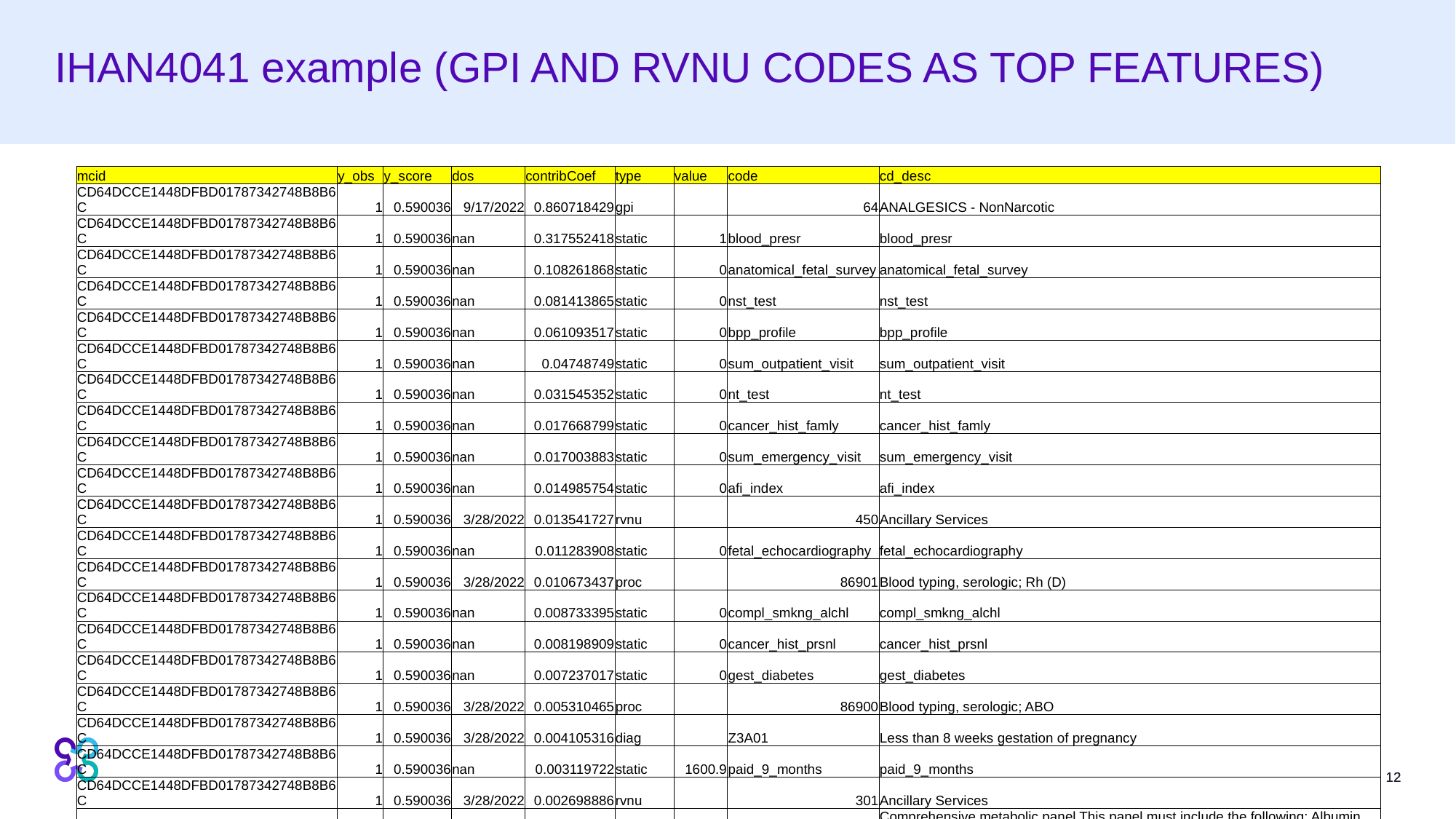

# IHAN4041 example (GPI AND RVNU CODES AS TOP FEATURES)
| mcid | y\_obs | y\_score | dos | contribCoef | type | value | code | cd\_desc |
| --- | --- | --- | --- | --- | --- | --- | --- | --- |
| CD64DCCE1448DFBD01787342748B8B6C | 1 | 0.590036 | 9/17/2022 | 0.860718429 | gpi |  | 64 | ANALGESICS - NonNarcotic |
| CD64DCCE1448DFBD01787342748B8B6C | 1 | 0.590036 | nan | 0.317552418 | static | 1 | blood\_presr | blood\_presr |
| CD64DCCE1448DFBD01787342748B8B6C | 1 | 0.590036 | nan | 0.108261868 | static | 0 | anatomical\_fetal\_survey | anatomical\_fetal\_survey |
| CD64DCCE1448DFBD01787342748B8B6C | 1 | 0.590036 | nan | 0.081413865 | static | 0 | nst\_test | nst\_test |
| CD64DCCE1448DFBD01787342748B8B6C | 1 | 0.590036 | nan | 0.061093517 | static | 0 | bpp\_profile | bpp\_profile |
| CD64DCCE1448DFBD01787342748B8B6C | 1 | 0.590036 | nan | 0.04748749 | static | 0 | sum\_outpatient\_visit | sum\_outpatient\_visit |
| CD64DCCE1448DFBD01787342748B8B6C | 1 | 0.590036 | nan | 0.031545352 | static | 0 | nt\_test | nt\_test |
| CD64DCCE1448DFBD01787342748B8B6C | 1 | 0.590036 | nan | 0.017668799 | static | 0 | cancer\_hist\_famly | cancer\_hist\_famly |
| CD64DCCE1448DFBD01787342748B8B6C | 1 | 0.590036 | nan | 0.017003883 | static | 0 | sum\_emergency\_visit | sum\_emergency\_visit |
| CD64DCCE1448DFBD01787342748B8B6C | 1 | 0.590036 | nan | 0.014985754 | static | 0 | afi\_index | afi\_index |
| CD64DCCE1448DFBD01787342748B8B6C | 1 | 0.590036 | 3/28/2022 | 0.013541727 | rvnu |  | 450 | Ancillary Services |
| CD64DCCE1448DFBD01787342748B8B6C | 1 | 0.590036 | nan | 0.011283908 | static | 0 | fetal\_echocardiography | fetal\_echocardiography |
| CD64DCCE1448DFBD01787342748B8B6C | 1 | 0.590036 | 3/28/2022 | 0.010673437 | proc |  | 86901 | Blood typing, serologic; Rh (D) |
| CD64DCCE1448DFBD01787342748B8B6C | 1 | 0.590036 | nan | 0.008733395 | static | 0 | compl\_smkng\_alchl | compl\_smkng\_alchl |
| CD64DCCE1448DFBD01787342748B8B6C | 1 | 0.590036 | nan | 0.008198909 | static | 0 | cancer\_hist\_prsnl | cancer\_hist\_prsnl |
| CD64DCCE1448DFBD01787342748B8B6C | 1 | 0.590036 | nan | 0.007237017 | static | 0 | gest\_diabetes | gest\_diabetes |
| CD64DCCE1448DFBD01787342748B8B6C | 1 | 0.590036 | 3/28/2022 | 0.005310465 | proc |  | 86900 | Blood typing, serologic; ABO |
| CD64DCCE1448DFBD01787342748B8B6C | 1 | 0.590036 | 3/28/2022 | 0.004105316 | diag |  | Z3A01 | Less than 8 weeks gestation of pregnancy |
| CD64DCCE1448DFBD01787342748B8B6C | 1 | 0.590036 | nan | 0.003119722 | static | 1600.9 | paid\_9\_months | paid\_9\_months |
| CD64DCCE1448DFBD01787342748B8B6C | 1 | 0.590036 | 3/28/2022 | 0.002698886 | rvnu |  | 301 | Ancillary Services |
| CD64DCCE1448DFBD01787342748B8B6C | 1 | 0.590036 | 3/28/2022 | 0.002227414 | proc |  | 80053 | Comprehensive metabolic panel This panel must include the following: Albumin (82040) Bilirubin, total (82247) Calcium, total (82310) Carbon dioxide (bicarbonate) (82374) Chloride (82435) Creatinine (82565) Glucose (82947) Phosphatase, alkaline (84075) Potassium (84132) Protein, total (84155) Sodium (84295) Transferase, alanine amino (ALT) (SGPT) (84460) Transferase, aspartate amino (AST) (SGOT) (84450) Urea nitrogen (BUN) (84520) |
| CD64DCCE1448DFBD01787342748B8B6C | 1 | 0.590036 | 3/28/2022 | 0.001793328 | diag |  | N912 | Amenorrhea, unspecified |
| CD64DCCE1448DFBD01787342748B8B6C | 1 | 0.590036 | 3/28/2022 | 0.001734667 | proc |  | 99284 | Emergency department visit for the evaluation and management of a patient, which requires a medically appropriate history and/or examination and moderate level of medical decision making |
| CD64DCCE1448DFBD01787342748B8B6C | 1 | 0.590036 | nan | 0.001464983 | static | 0 | transvaginal\_sonograms | transvaginal\_sonograms |
| CD64DCCE1448DFBD01787342748B8B6C | 1 | 0.590036 | 3/28/2022 | 0.001373661 | proc |  | 76817 | Ultrasound, pregnant uterus, real time with image documentation, transvaginal |
| CD64DCCE1448DFBD01787342748B8B6C | 1 | 0.590036 | 6/22/2022 | 0.001210284 | diag |  | I10 | Essential (primary) hypertension |